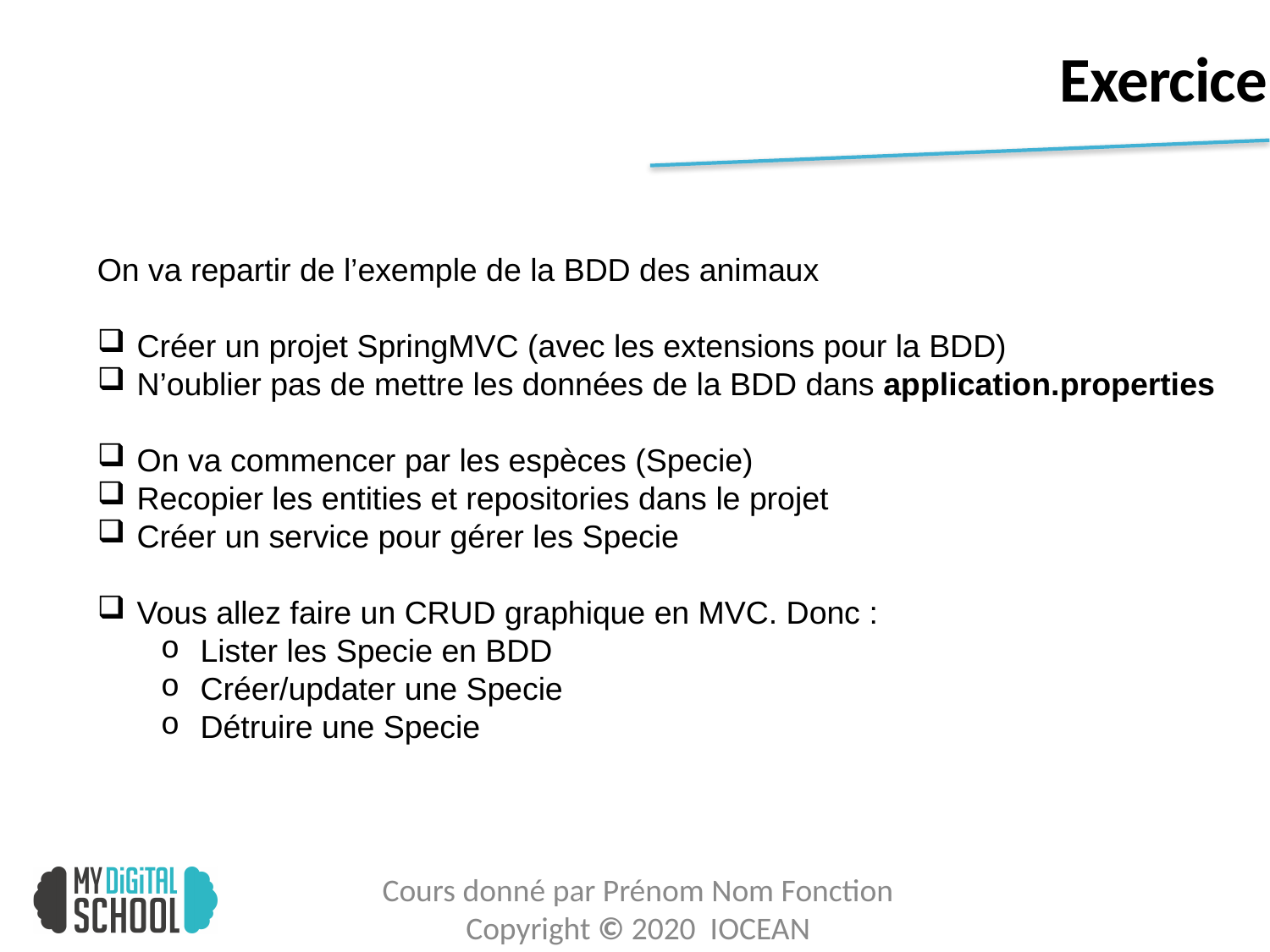

# Exercice
On va repartir de l’exemple de la BDD des animaux

Créer un projet SpringMVC (avec les extensions pour la BDD)
N’oublier pas de mettre les données de la BDD dans application.properties

On va commencer par les espèces (Specie)
Recopier les entities et repositories dans le projet
Créer un service pour gérer les Specie

Vous allez faire un CRUD graphique en MVC. Donc :
Lister les Specie en BDD
Créer/updater une Specie
Détruire une Specie